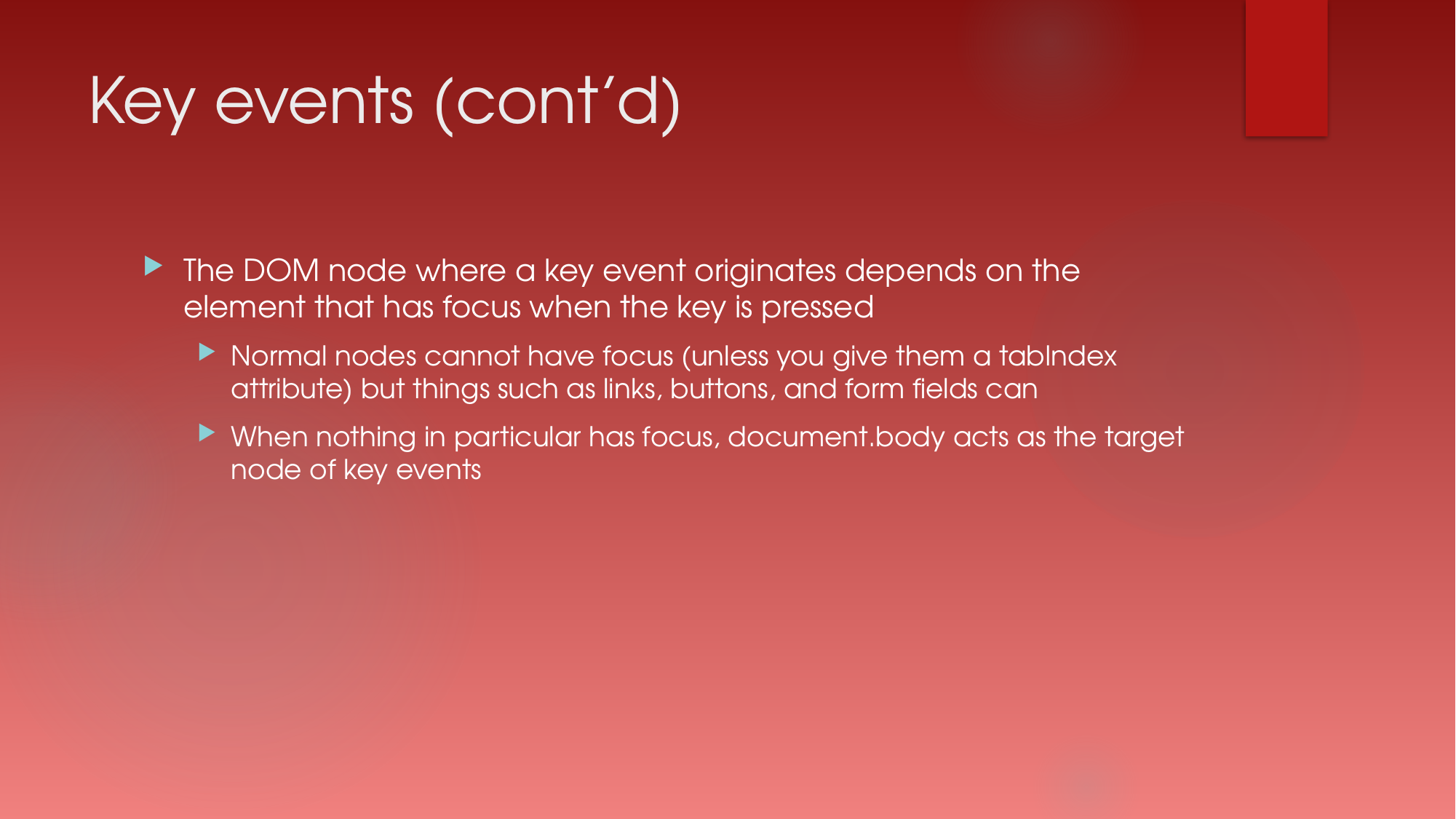

# Key events (cont’d)
The DOM node where a key event originates depends on the element that has focus when the key is pressed
Normal nodes cannot have focus (unless you give them a tabIndex attribute) but things such as links, buttons, and form fields can
When nothing in particular has focus, document.body acts as the target node of key events